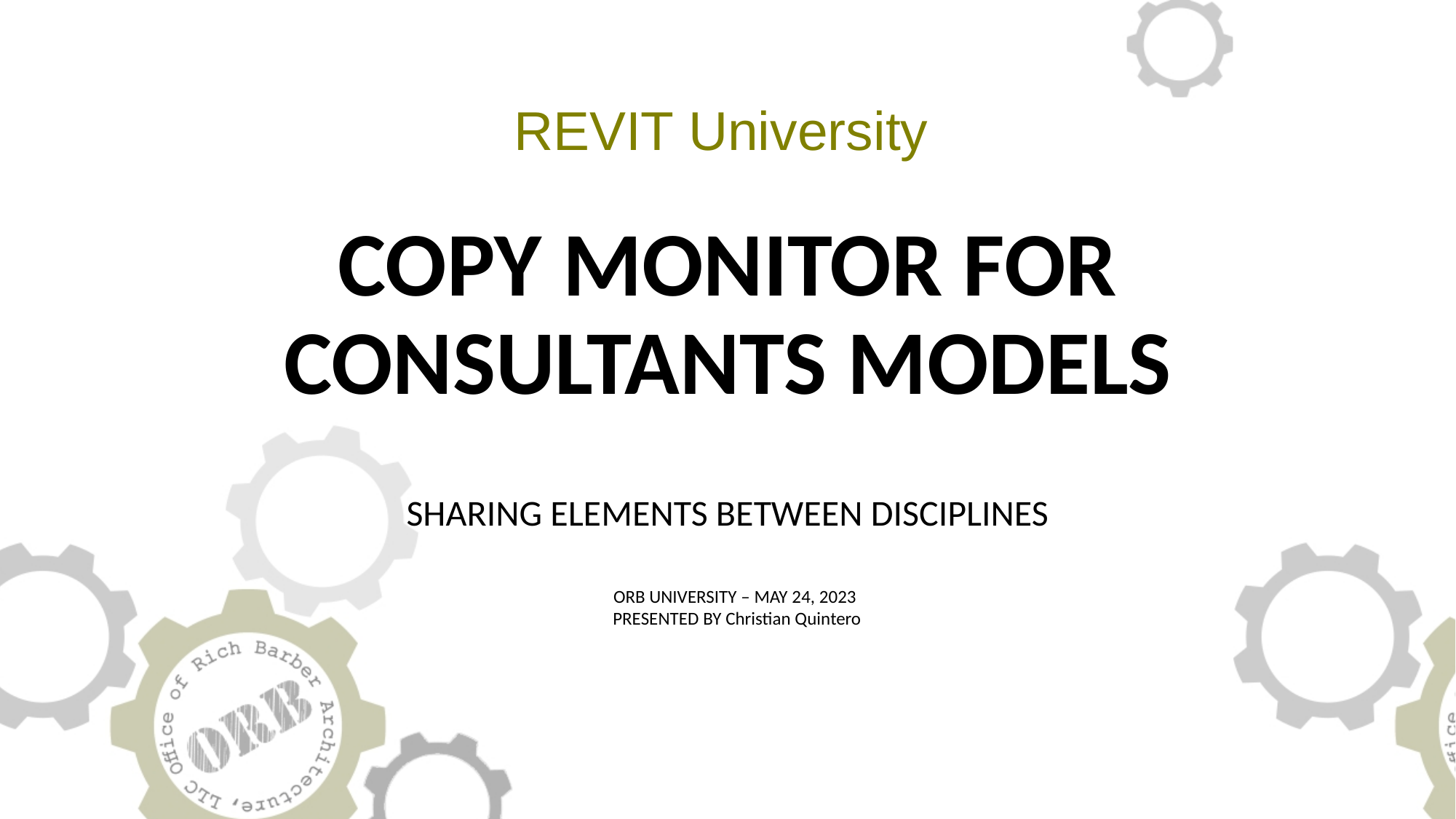

REVIT University
# COPY MONITOR FOR CONSULTANTS MODELS

SHARING ELEMENTS BETWEEN DISCIPLINES
ORB UNIVERSITY – MAY 24, 2023
PRESENTED BY Christian Quintero